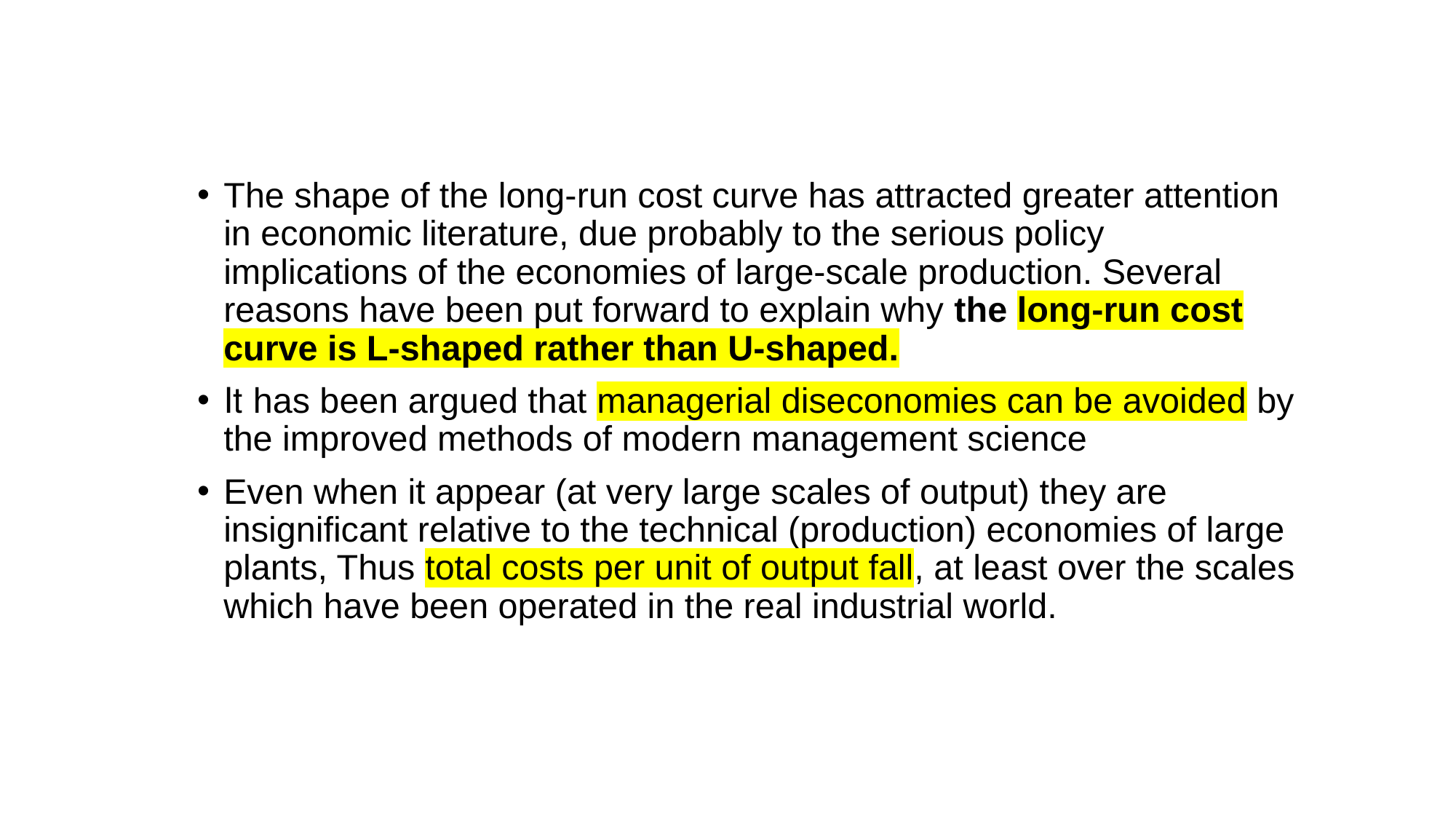

The shape of the long-run cost curve has attracted greater attention in economic literature, due probably to the serious policy implications of the economies of large-scale production. Several reasons have been put forward to explain why the long-run cost curve is L-shaped rather than U-shaped.
It has been argued that managerial diseconomies can be avoided by the improved methods of modern management science
Even when it appear (at very large scales of output) they are insignificant relative to the technical (production) economies of large plants, Thus total costs per unit of output fall, at least over the scales which have been operated in the real industrial world.